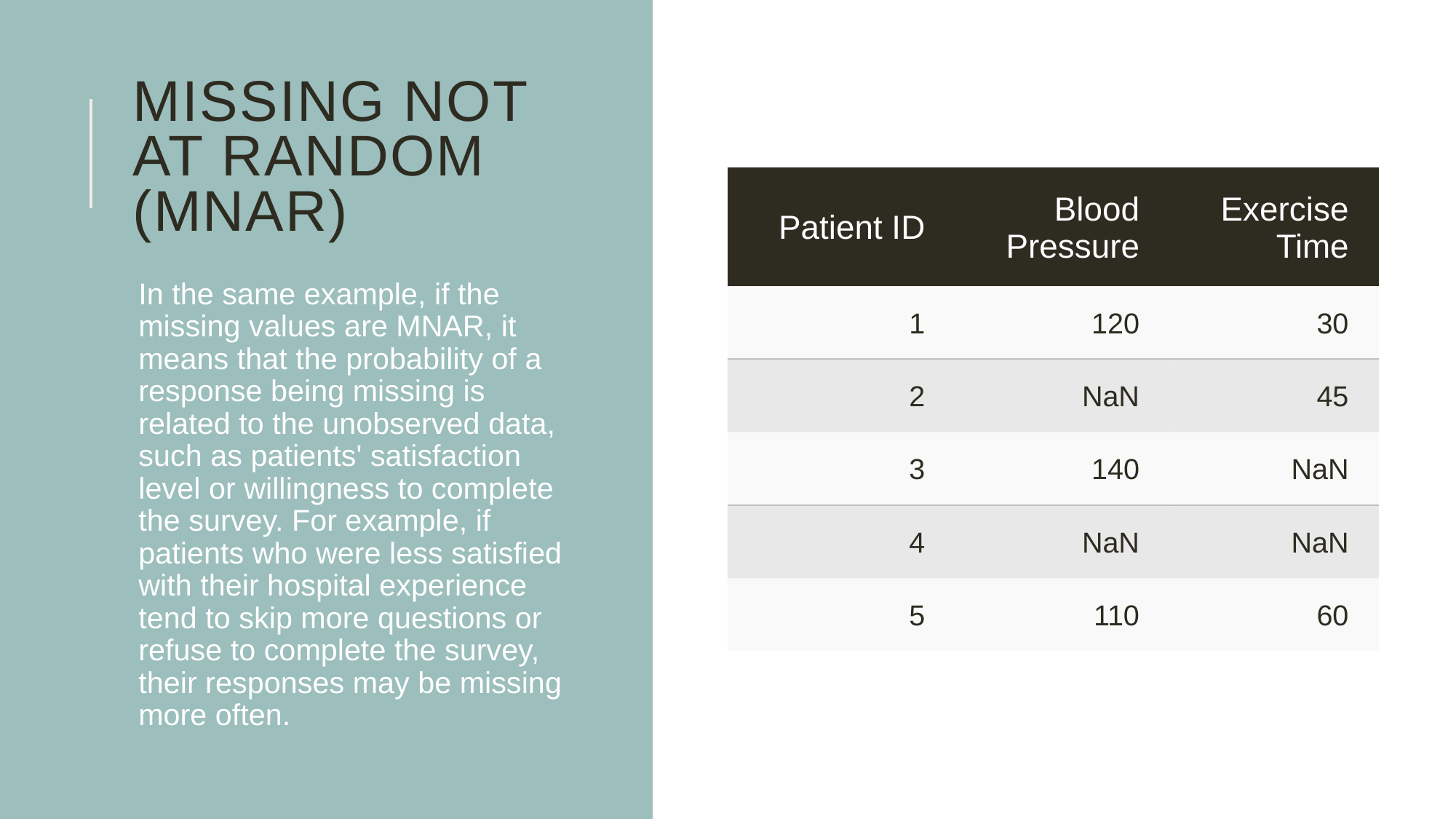

# Missing Not at Random (MNAR)
| Patient ID | Blood Pressure | Exercise Time |
| --- | --- | --- |
| 1 | 120 | 30 |
| 2 | NaN | 45 |
| 3 | 140 | NaN |
| 4 | NaN | NaN |
| 5 | 110 | 60 |
In the same example, if the missing values are MNAR, it means that the probability of a response being missing is related to the unobserved data, such as patients' satisfaction level or willingness to complete the survey. For example, if patients who were less satisfied with their hospital experience tend to skip more questions or refuse to complete the survey, their responses may be missing more often.